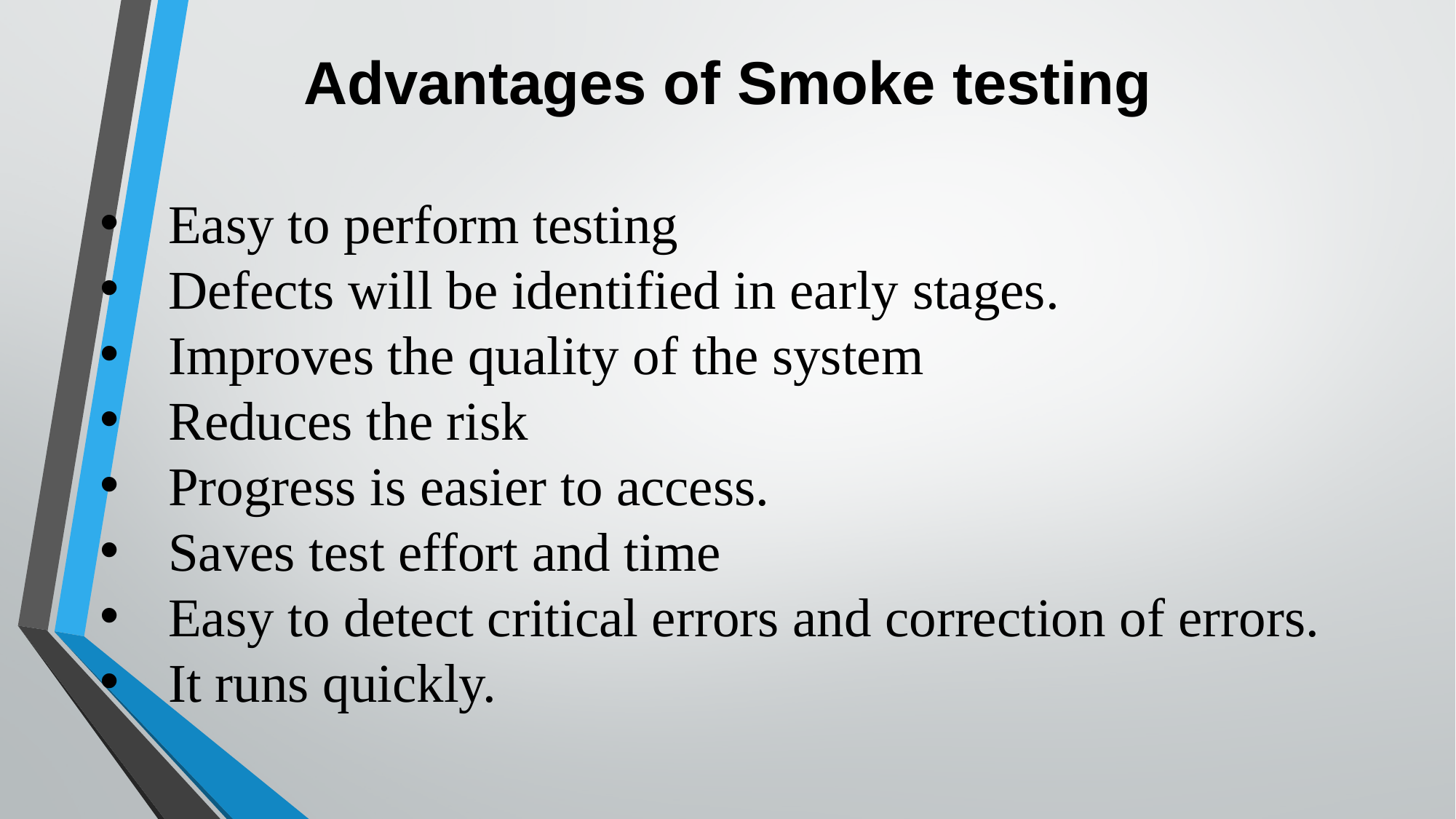

# Advantages of Smoke testing
Easy to perform testing
Defects will be identified in early stages.
Improves the quality of the system
Reduces the risk
Progress is easier to access.
Saves test effort and time
Easy to detect critical errors and correction of errors.
It runs quickly.